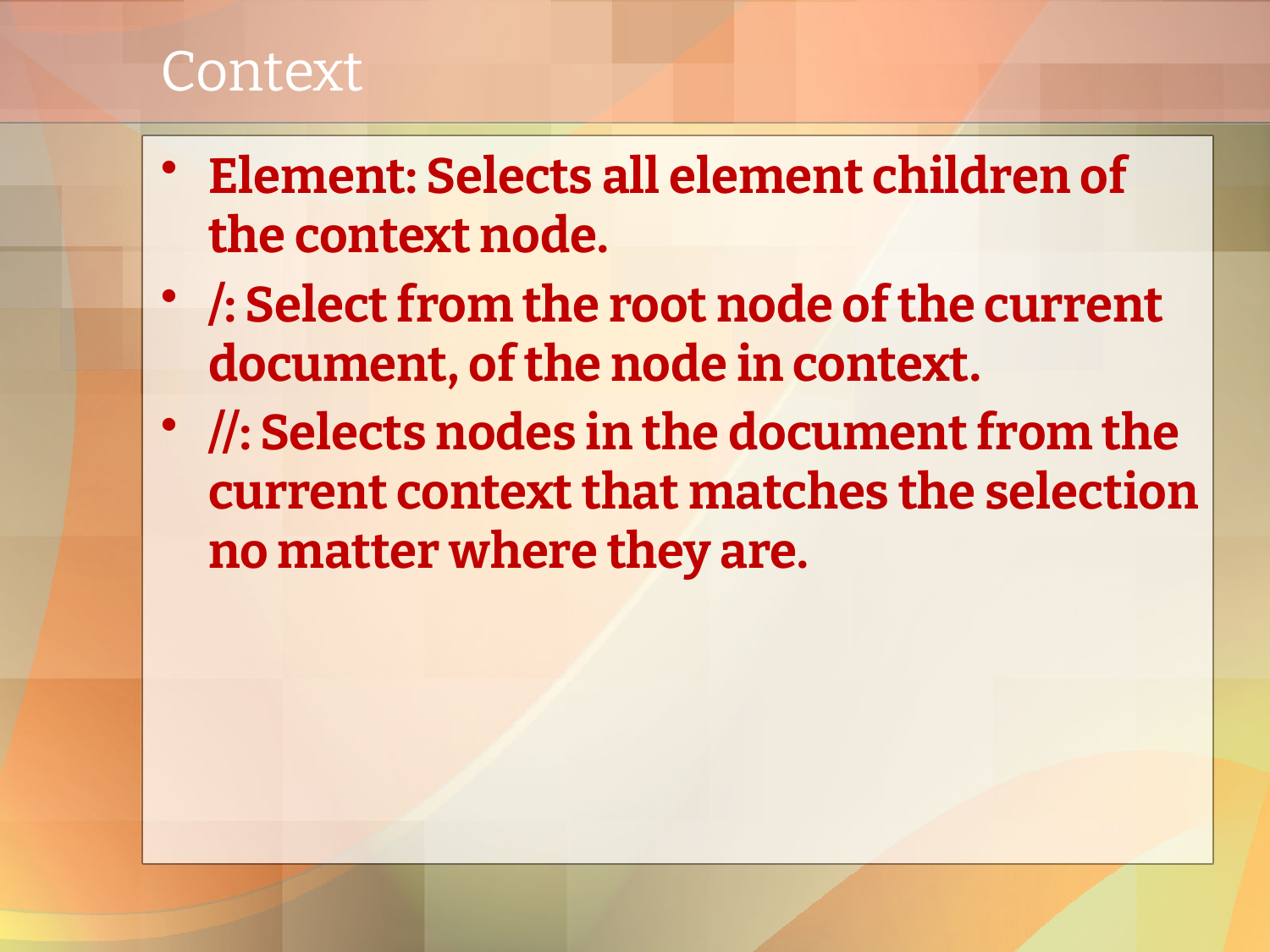

# Context
Element: Selects all element children of the context node.
/: Select from the root node of the current document, of the node in context.
//: Selects nodes in the document from the current context that matches the selection no matter where they are.